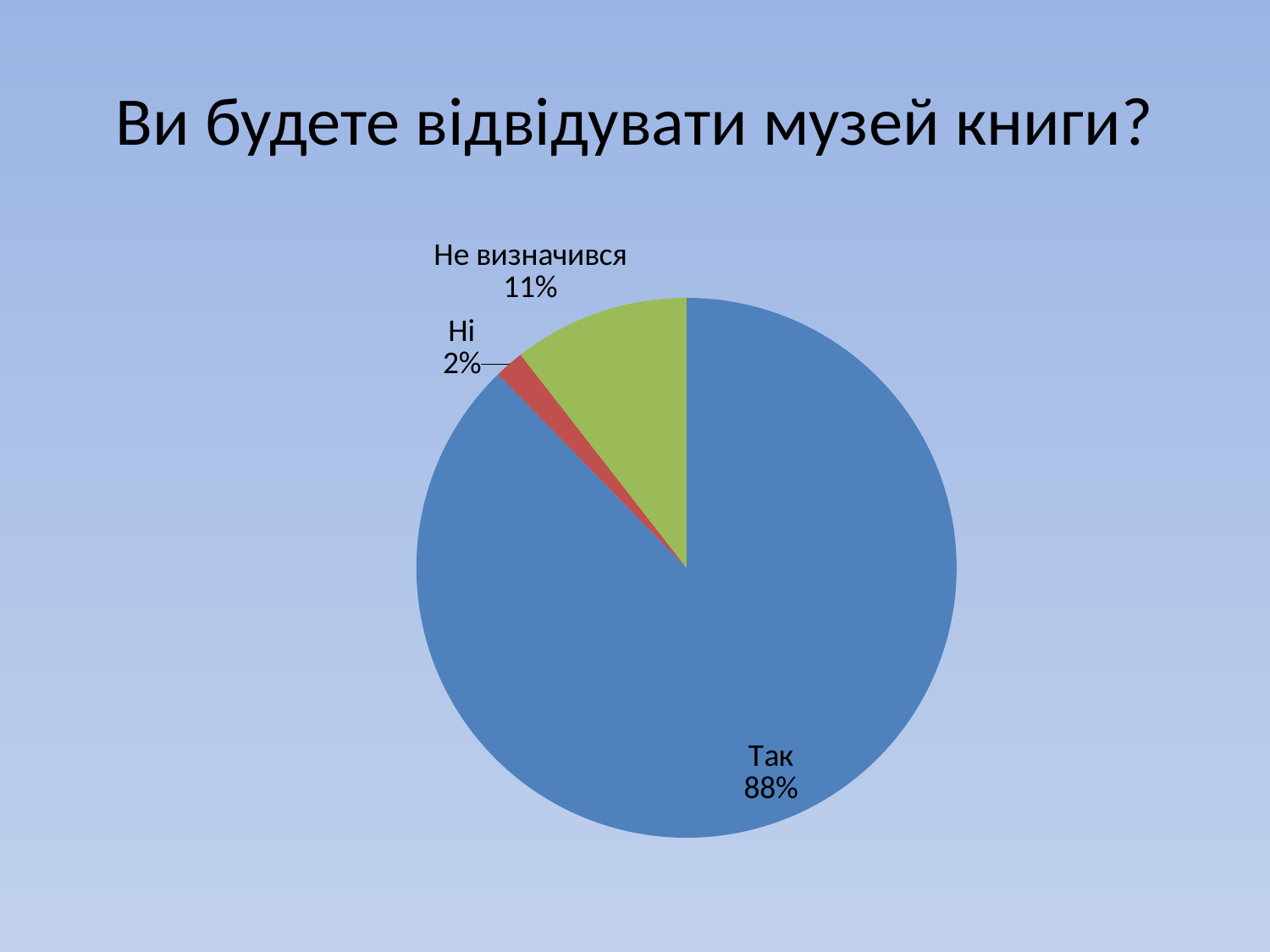

# Ви будете відвідувати музей книги?

### Chart

| Category | Столбец1 |
|---|---|
| Так | 50.0 |
| Ні | 1.0 |
| Не визначився | 6.0 |